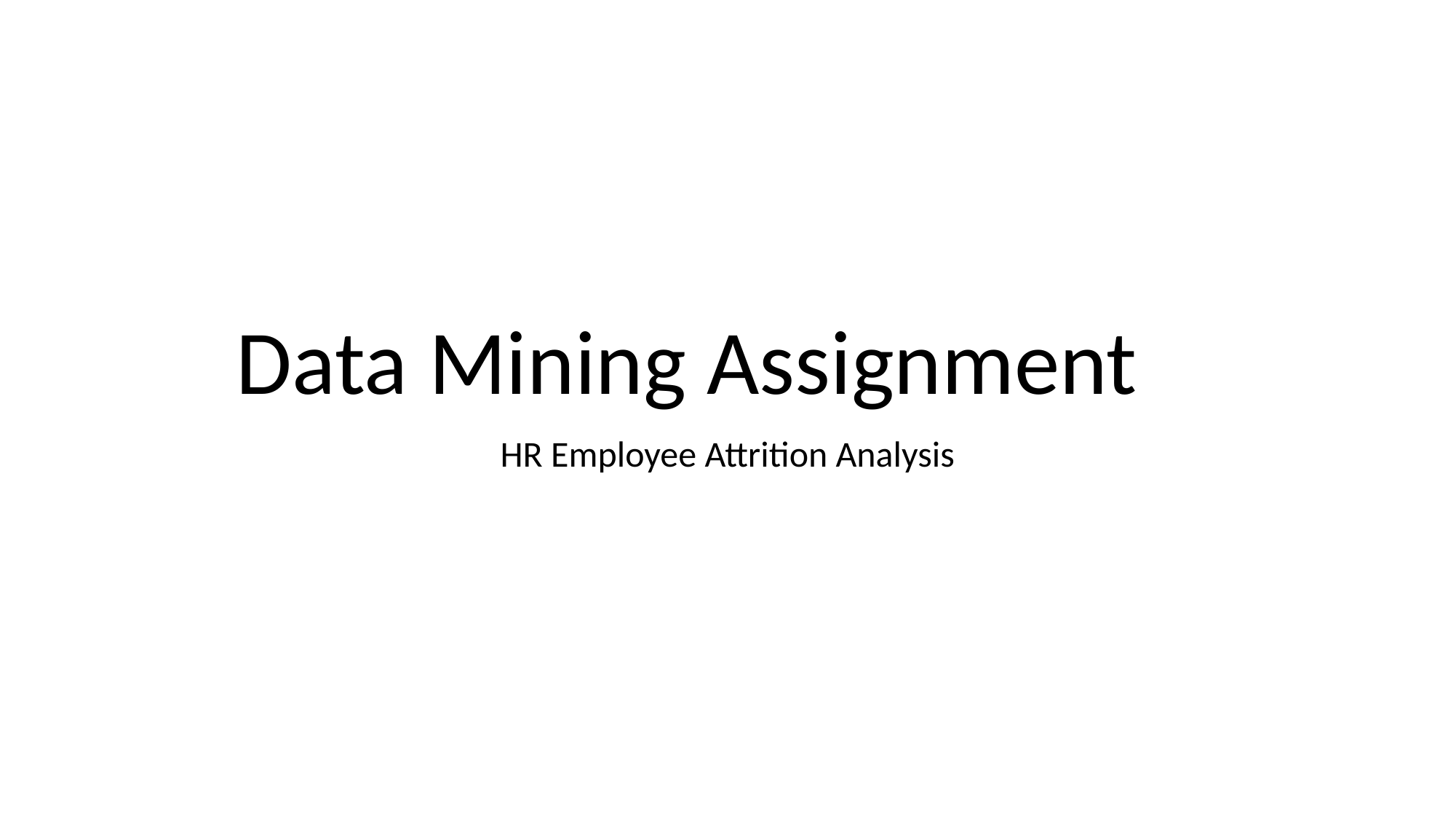

# Data Mining Assignment
HR Employee Attrition Analysis